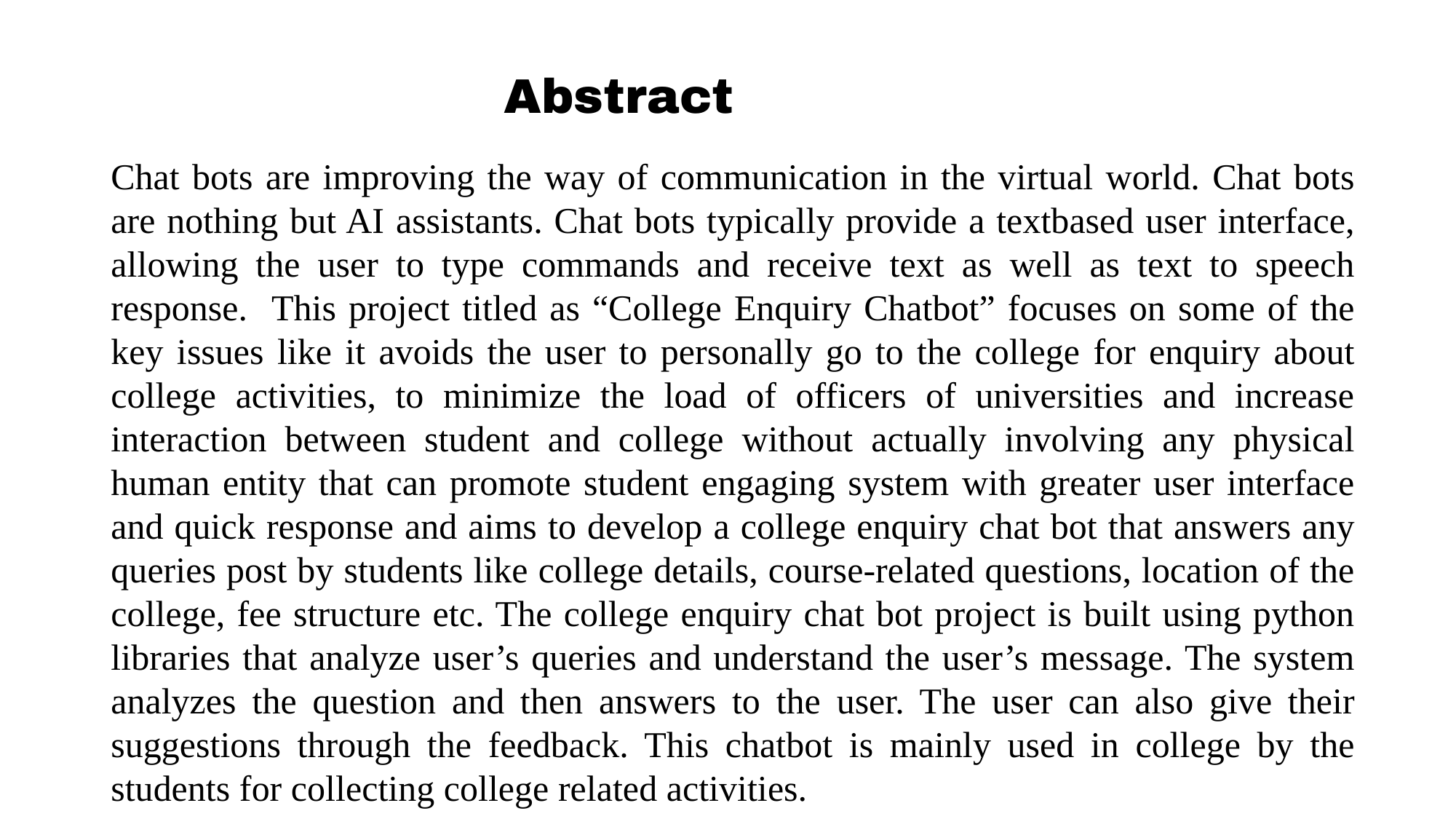

# Abstract
Chat bots are improving the way of communication in the virtual world. Chat bots are nothing but AI assistants. Chat bots typically provide a textbased user interface, allowing the user to type commands and receive text as well as text to speech response.  This project titled as “College Enquiry Chatbot” focuses on some of the key issues like it avoids the user to personally go to the college for enquiry about college activities, to minimize the load of officers of universities and increase interaction between student and college without actually involving any physical human entity that can promote student engaging system with greater user interface and quick response and aims to develop a college enquiry chat bot that answers any queries post by students like college details, course-related questions, location of the college, fee structure etc. The college enquiry chat bot project is built using python libraries that analyze user’s queries and understand the user’s message. The system analyzes the question and then answers to the user. The user can also give their suggestions through the feedback. This chatbot is mainly used in college by the students for collecting college related activities.